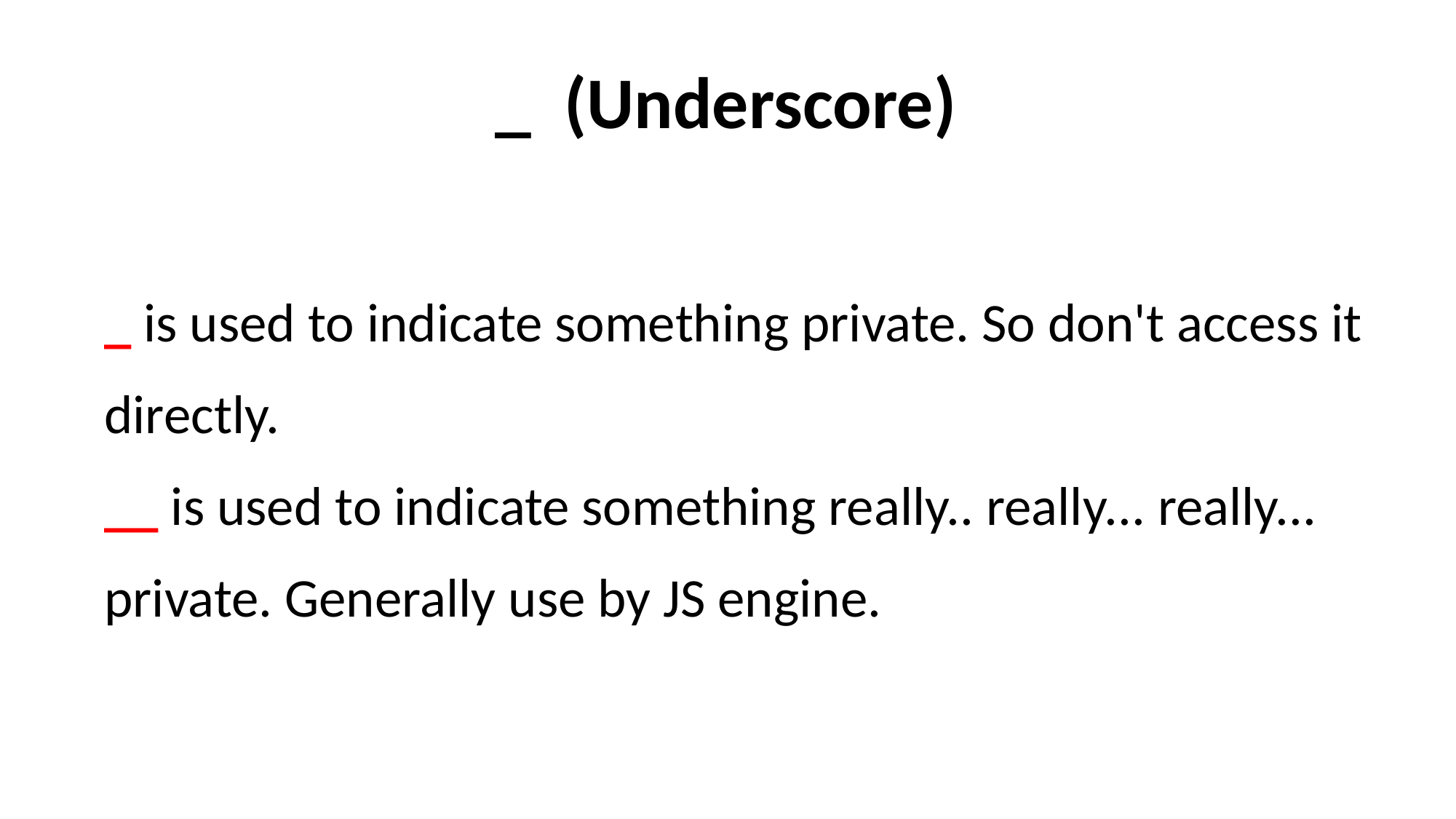

_  (Underscore)
_ is used to indicate something private. So don't access it directly.
__ is used to indicate something really.. really... really... private. Generally use by JS engine.